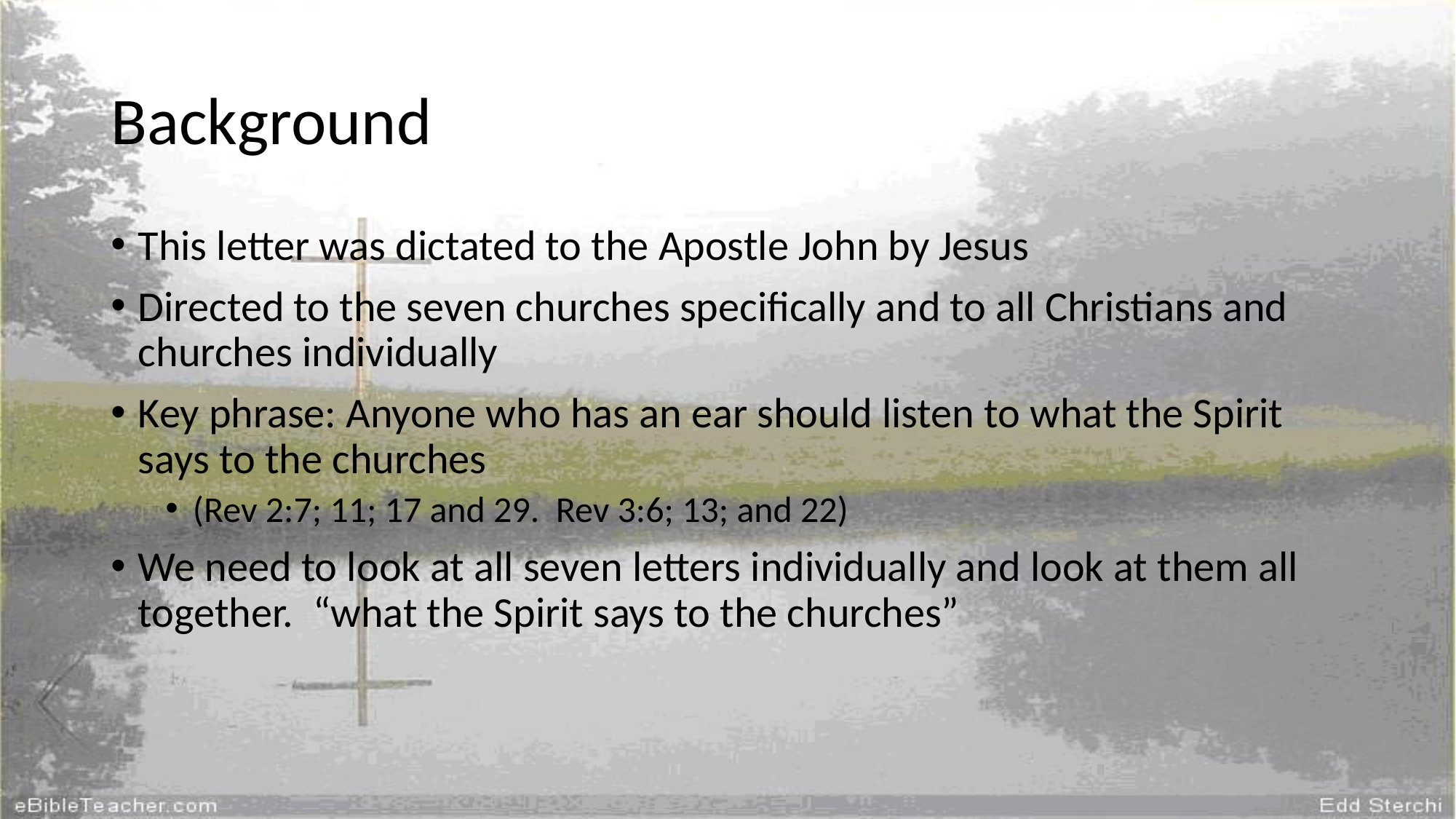

# Background
This letter was dictated to the Apostle John by Jesus
Directed to the seven churches specifically and to all Christians and churches individually
Key phrase: Anyone who has an ear should listen to what the Spirit says to the churches
(Rev 2:7; 11; 17 and 29.  Rev 3:6; 13; and 22)
We need to look at all seven letters individually and look at them all together.  “what the Spirit says to the churches”